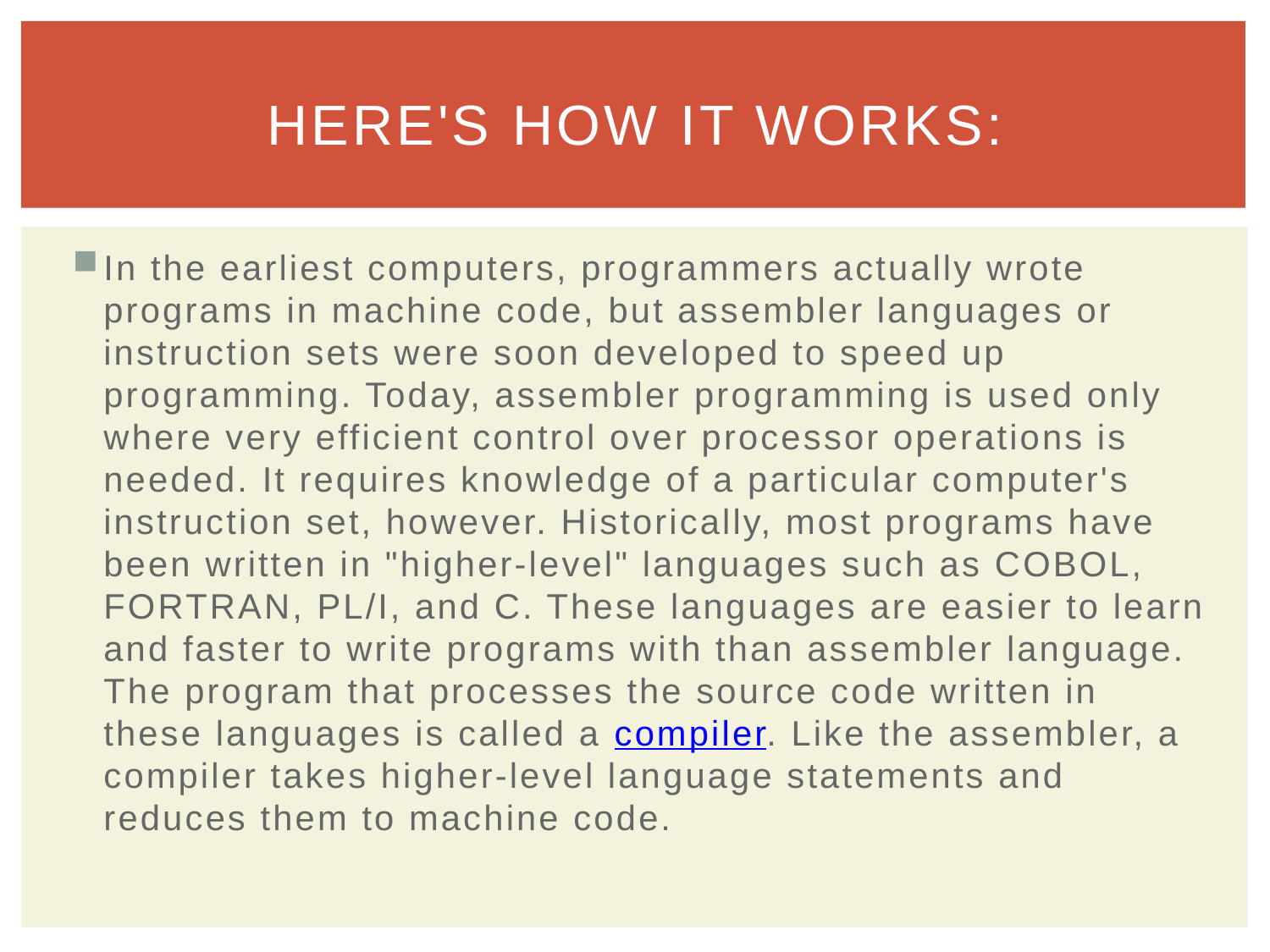

# Here's how it works:
In the earliest computers, programmers actually wrote programs in machine code, but assembler languages or instruction sets were soon developed to speed up programming. Today, assembler programming is used only where very efficient control over processor operations is needed. It requires knowledge of a particular computer's instruction set, however. Historically, most programs have been written in "higher-level" languages such as COBOL, FORTRAN, PL/I, and C. These languages are easier to learn and faster to write programs with than assembler language. The program that processes the source code written in these languages is called a compiler. Like the assembler, a compiler takes higher-level language statements and reduces them to machine code.